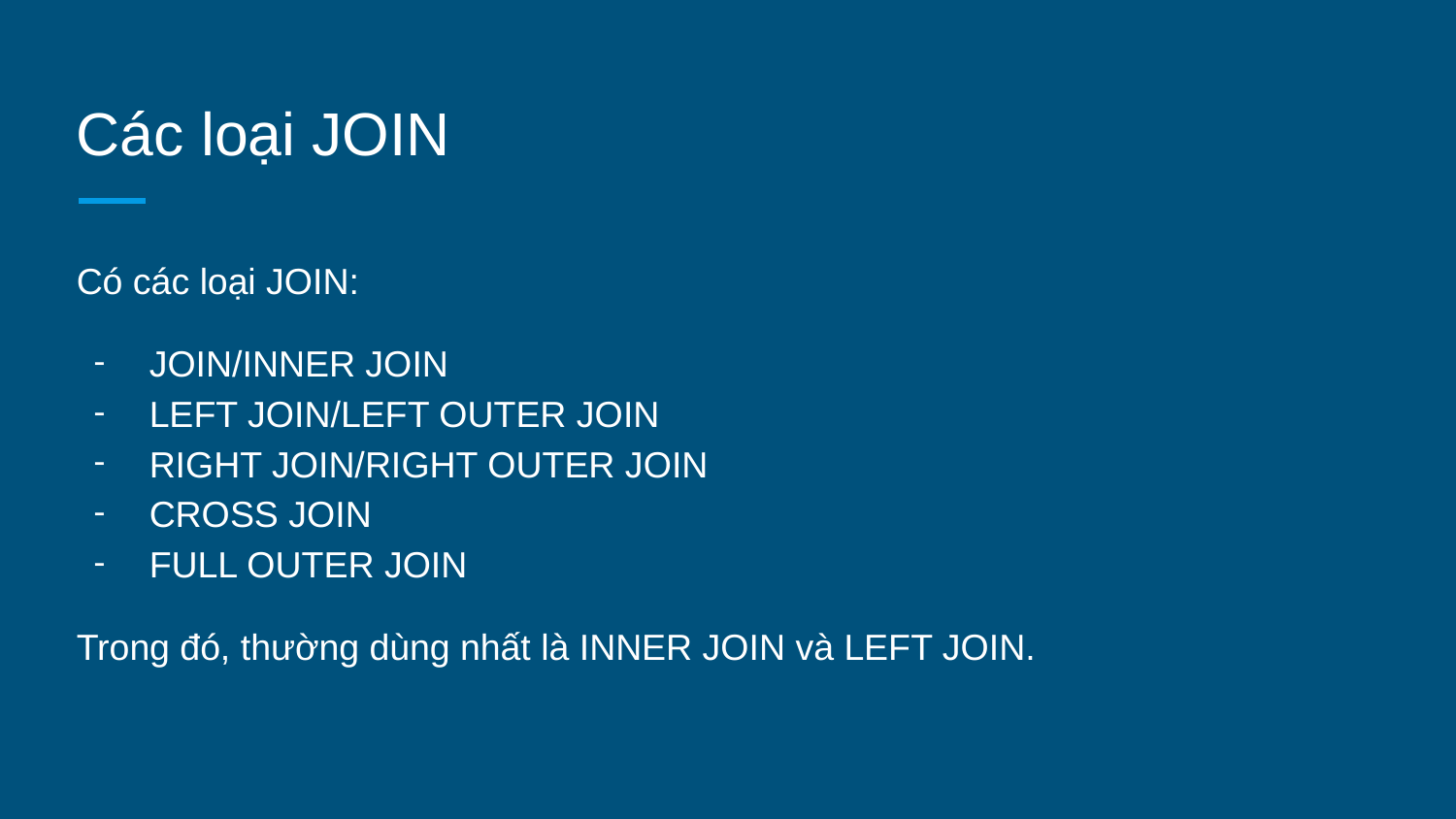

# Các loại JOIN
Có các loại JOIN:
JOIN/INNER JOIN
LEFT JOIN/LEFT OUTER JOIN
RIGHT JOIN/RIGHT OUTER JOIN
CROSS JOIN
FULL OUTER JOIN
Trong đó, thường dùng nhất là INNER JOIN và LEFT JOIN.